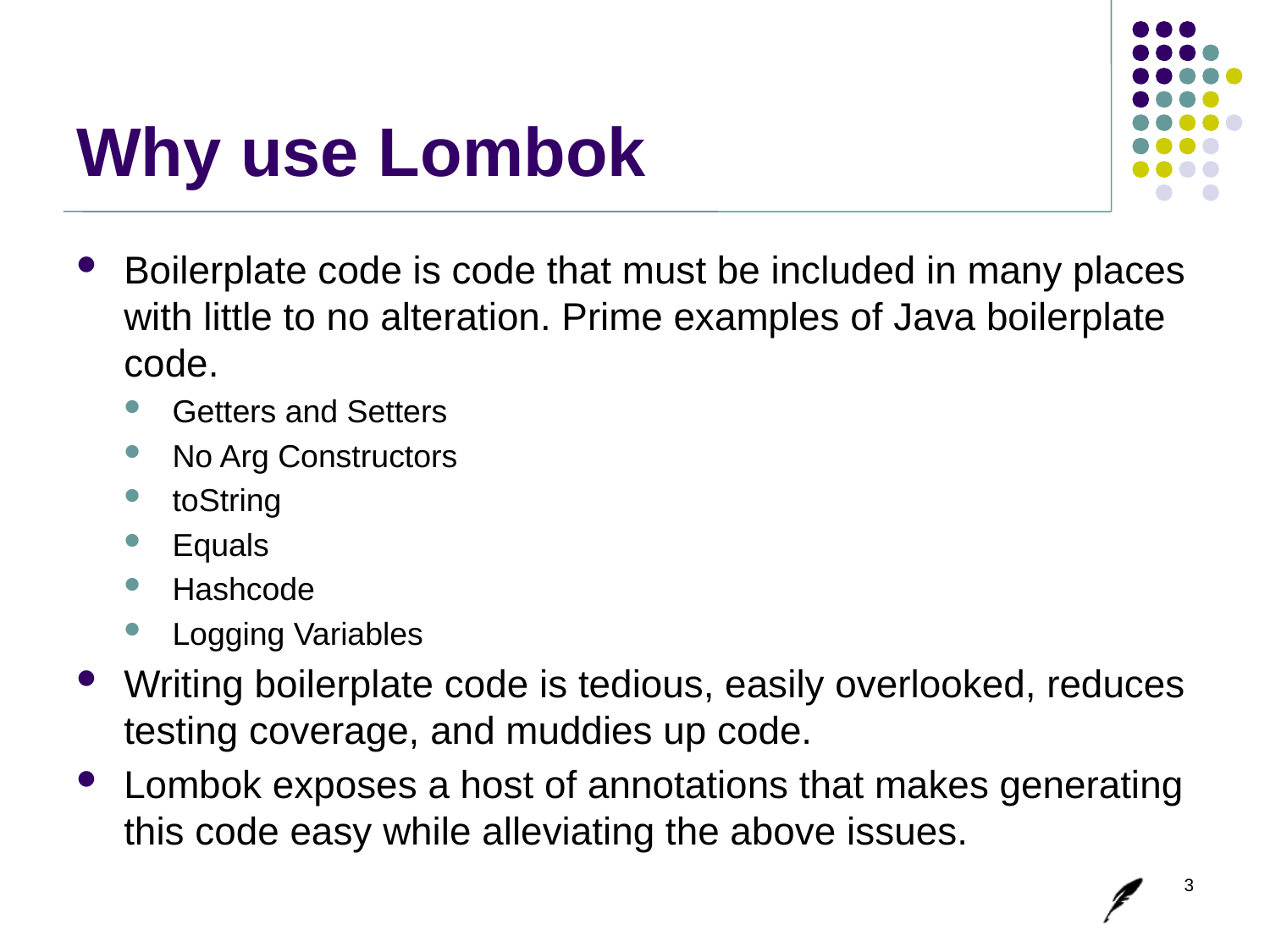

# Why use Lombok
Boilerplate code is code that must be included in many places with little to no alteration. Prime examples of Java boilerplate code.
Getters and Setters
No Arg Constructors
toString
Equals
Hashcode
Logging Variables
Writing boilerplate code is tedious, easily overlooked, reduces testing coverage, and muddies up code.
Lombok exposes a host of annotations that makes generating this code easy while alleviating the above issues.

3